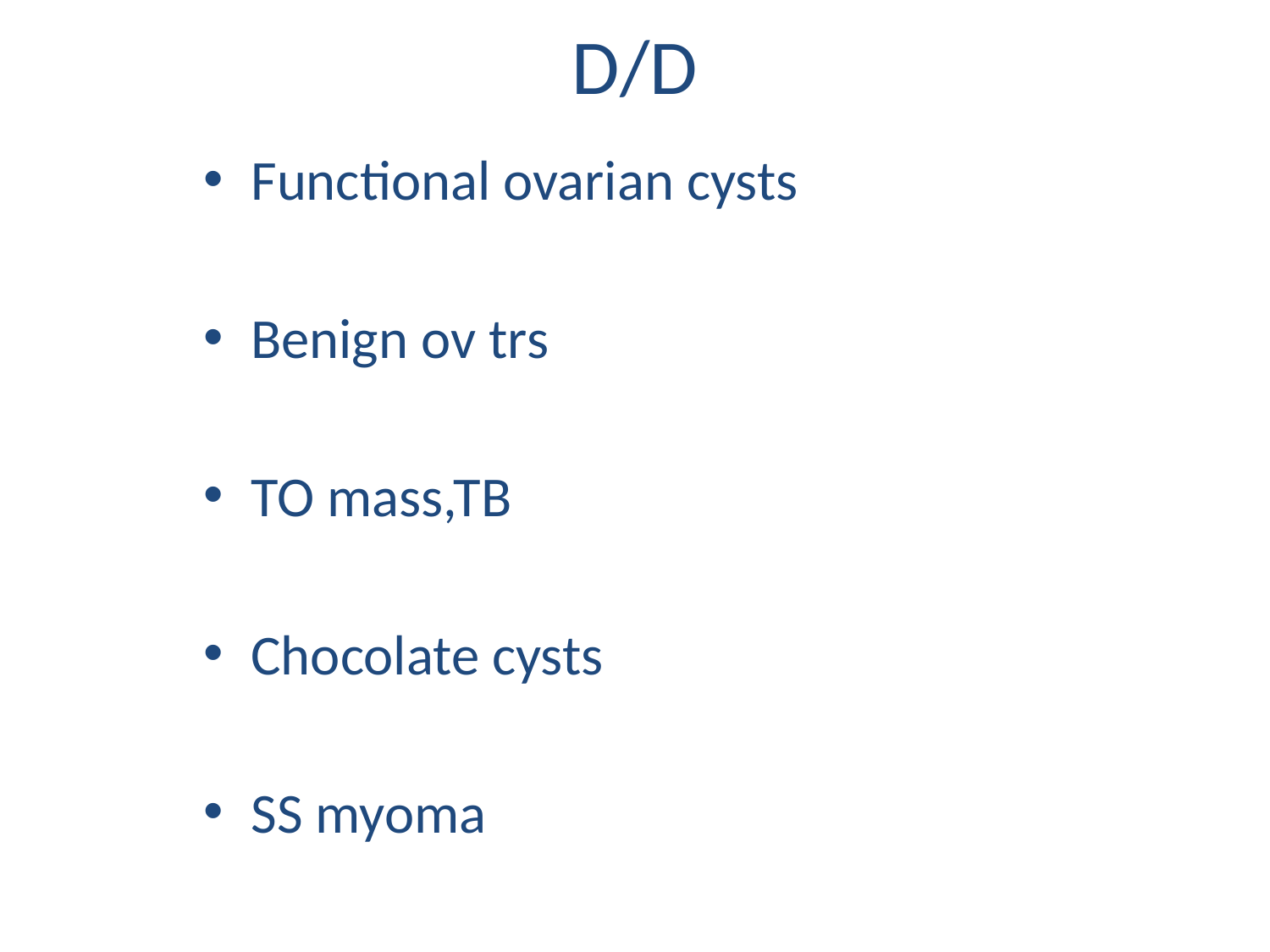

# D/D
Functional ovarian cysts

Benign ov trs

TO mass,TB

Chocolate cysts

SS myoma